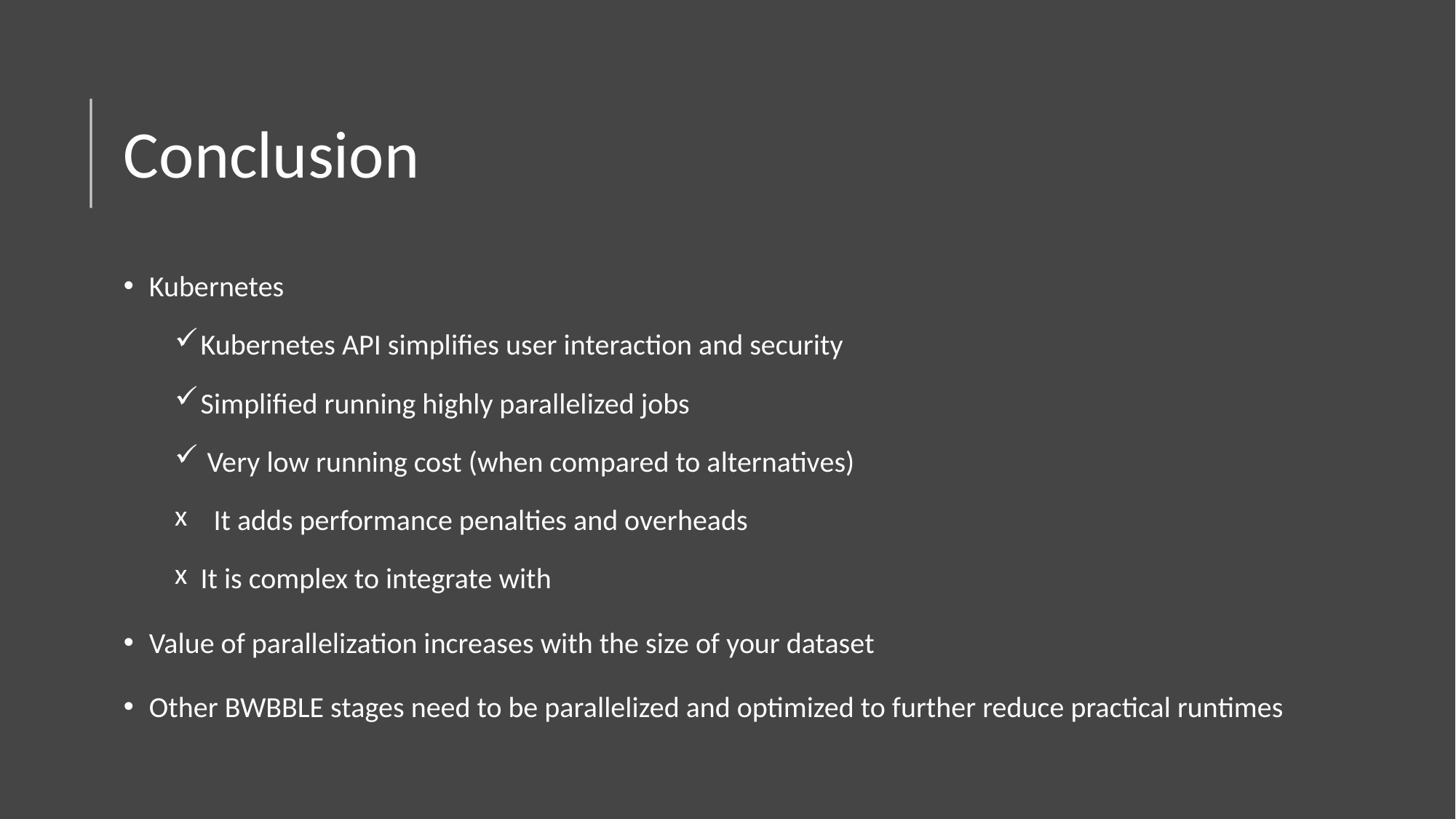

# Conclusion
Kubernetes
Kubernetes API simplifies user interaction and security
Simplified running highly parallelized jobs
 Very low running cost (when compared to alternatives)
  It adds performance penalties and overheads
It is complex to integrate with
Value of parallelization increases with the size of your dataset
Other BWBBLE stages need to be parallelized and optimized to further reduce practical runtimes

24